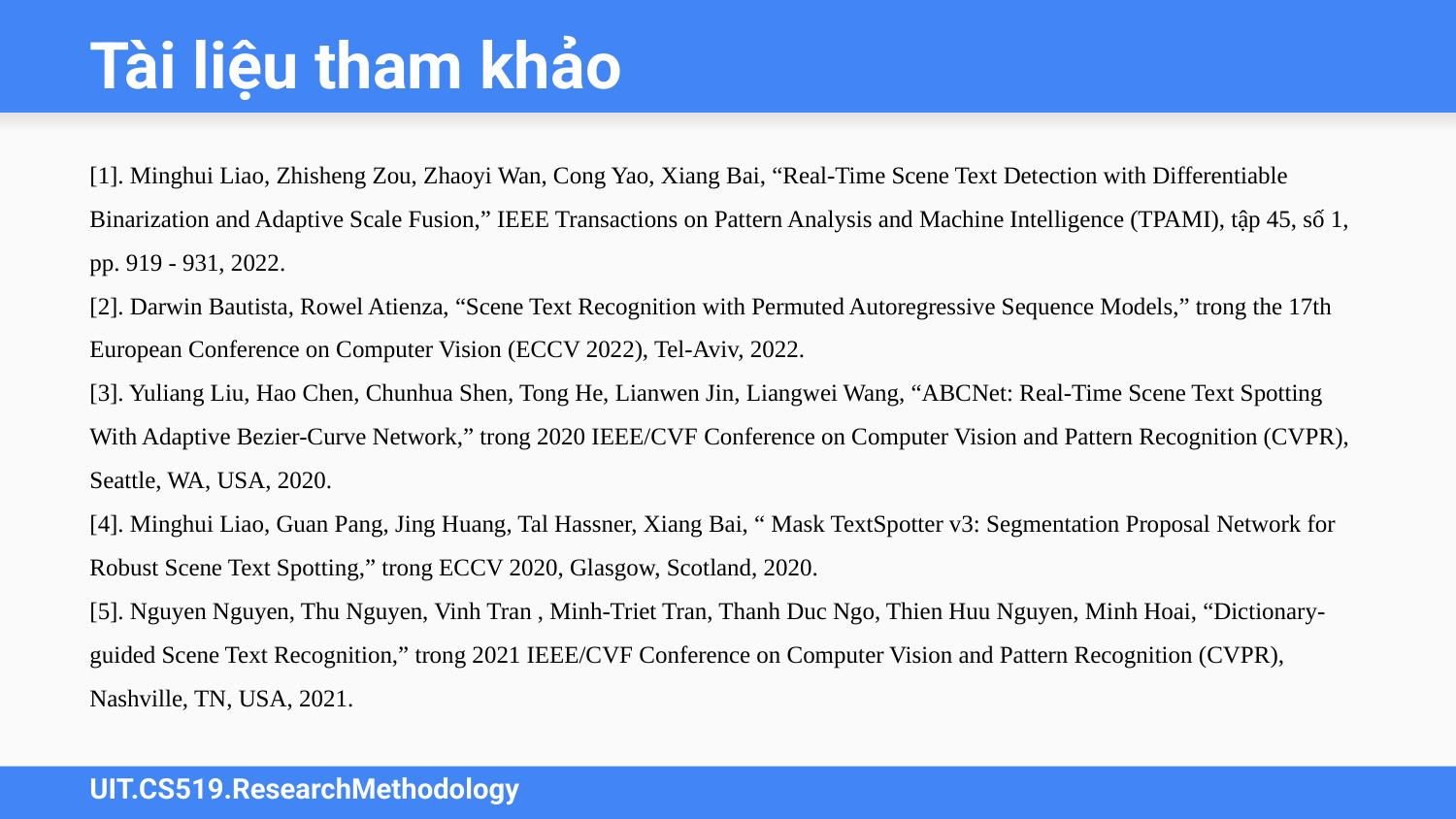

# Tài liệu tham khảo
[1]. Minghui Liao, Zhisheng Zou, Zhaoyi Wan, Cong Yao, Xiang Bai, “Real-Time Scene Text Detection with Differentiable Binarization and Adaptive Scale Fusion,” IEEE Transactions on Pattern Analysis and Machine Intelligence (TPAMI), tập 45, số 1, pp. 919 - 931, 2022.
[2]. Darwin Bautista, Rowel Atienza, “Scene Text Recognition with Permuted Autoregressive Sequence Models,” trong the 17th European Conference on Computer Vision (ECCV 2022), Tel-Aviv, 2022.
[3]. Yuliang Liu, Hao Chen, Chunhua Shen, Tong He, Lianwen Jin, Liangwei Wang, “ABCNet: Real-Time Scene Text Spotting With Adaptive Bezier-Curve Network,” trong 2020 IEEE/CVF Conference on Computer Vision and Pattern Recognition (CVPR), Seattle, WA, USA, 2020.
[4]. Minghui Liao, Guan Pang, Jing Huang, Tal Hassner, Xiang Bai, “ Mask TextSpotter v3: Segmentation Proposal Network for Robust Scene Text Spotting,” trong ECCV 2020, Glasgow, Scotland, 2020.
[5]. Nguyen Nguyen, Thu Nguyen, Vinh Tran , Minh-Triet Tran, Thanh Duc Ngo, Thien Huu Nguyen, Minh Hoai, “Dictionary-guided Scene Text Recognition,” trong 2021 IEEE/CVF Conference on Computer Vision and Pattern Recognition (CVPR), Nashville, TN, USA, 2021.